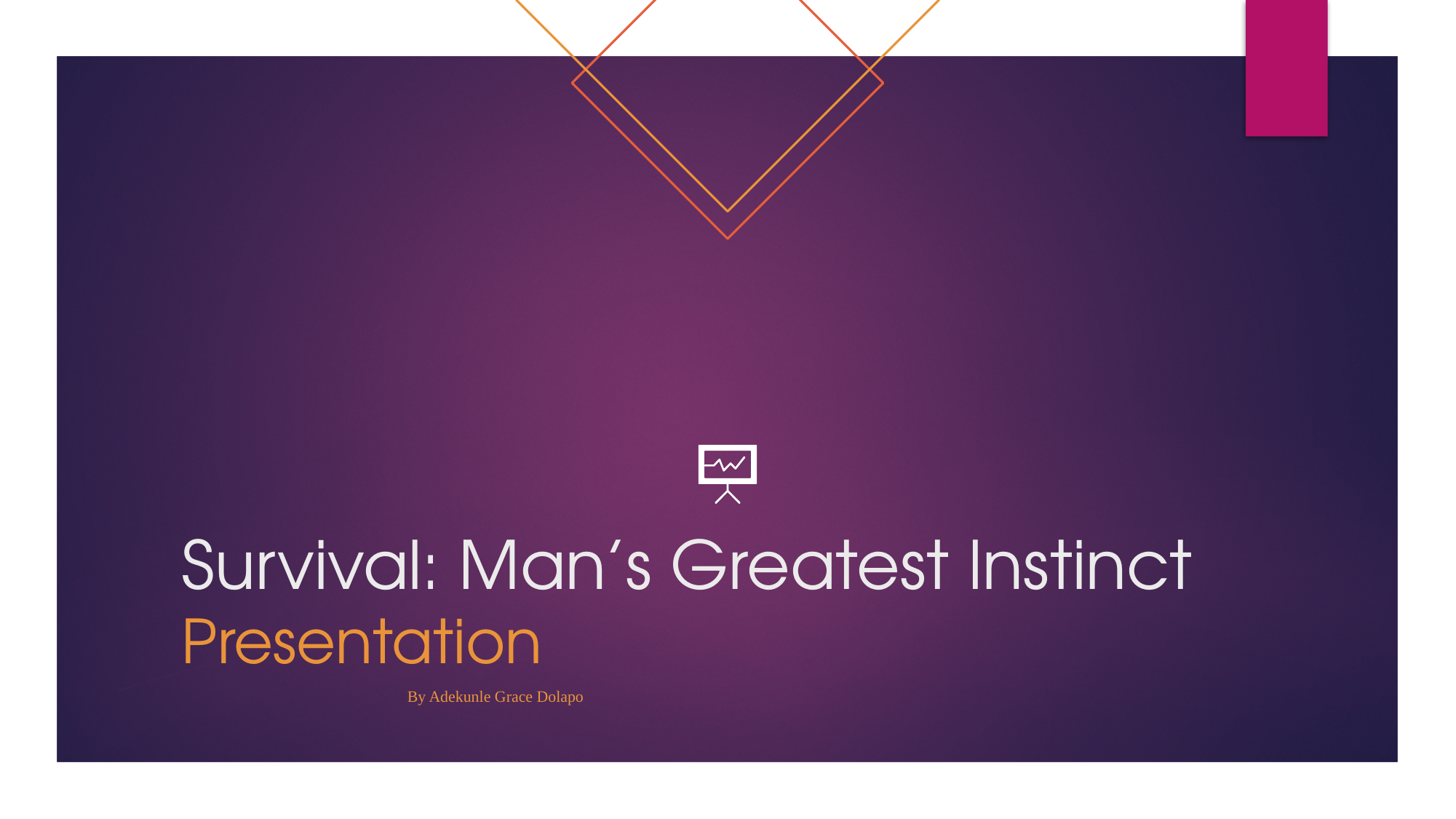

# Survival: Man’s Greatest Instinct Presentation
By Adekunle Grace Dolapo